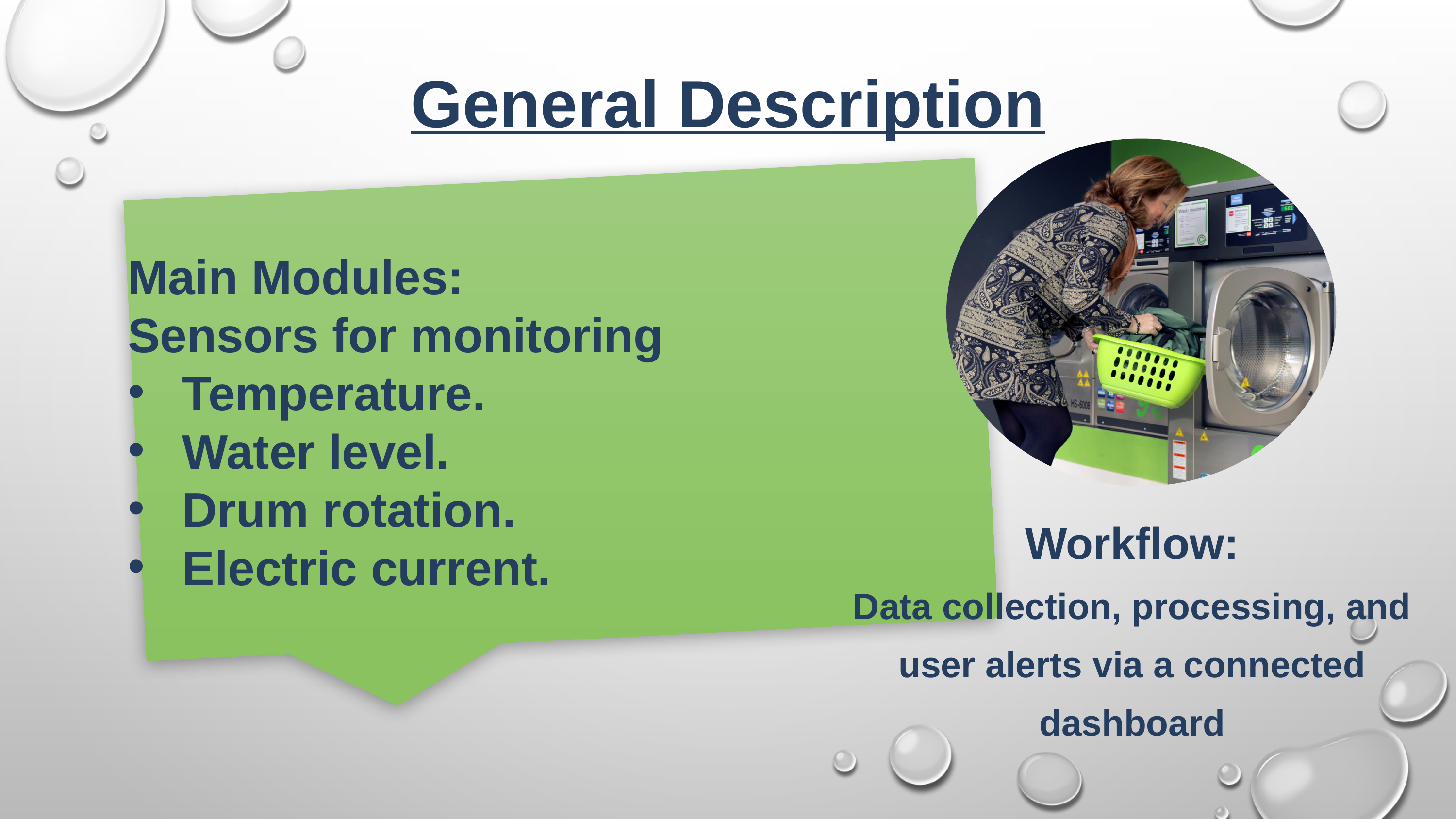

General Description

Main Modules:
Sensors for monitoring
Temperature.
Water level.
Drum rotation.
Electric current.

Workflow:
Data collection, processing, and user alerts via a connected dashboard